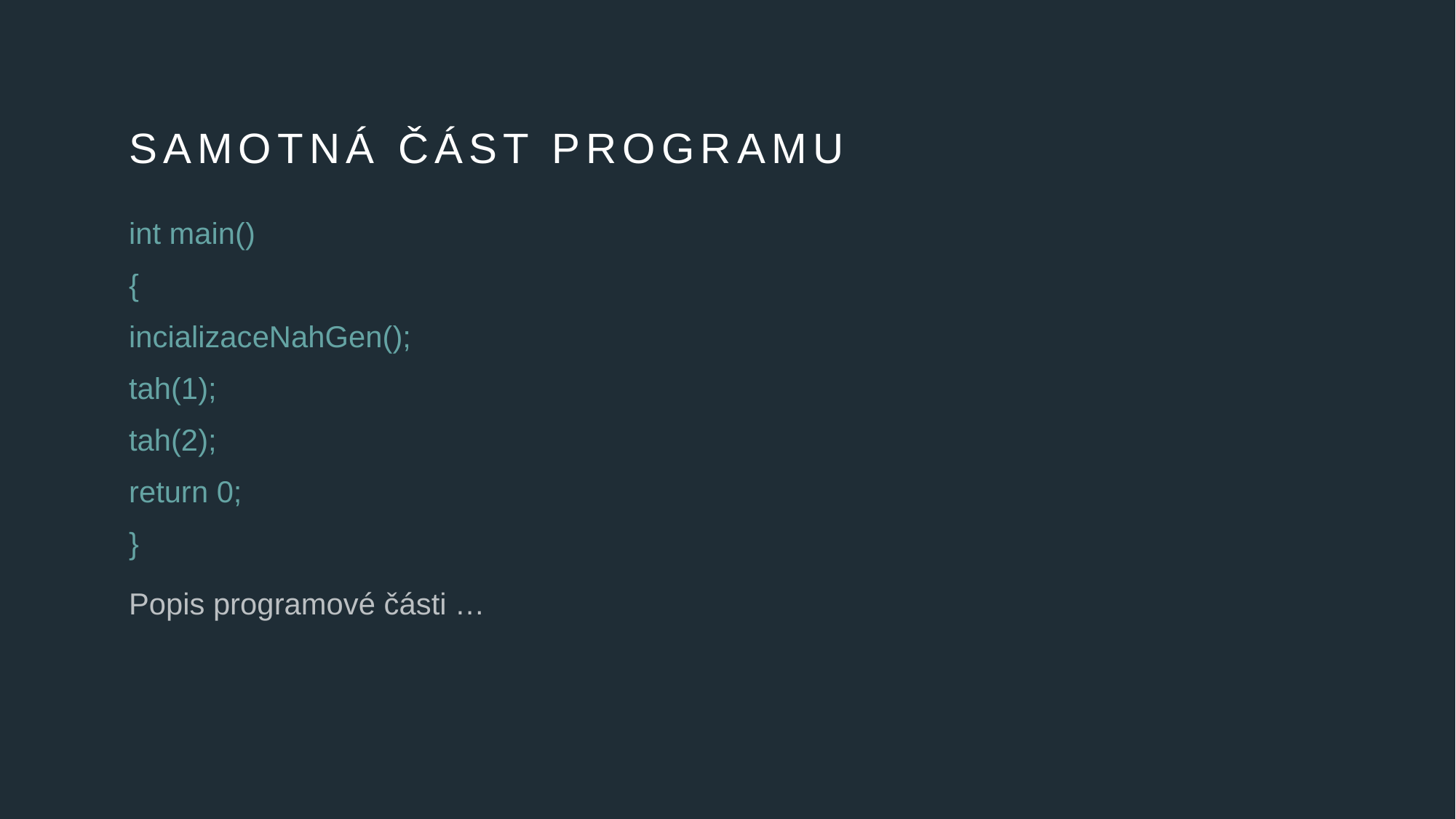

# Samotná část programu
int main()
{
incializaceNahGen();
tah(1);
tah(2);
return 0;
}
Popis programové části …